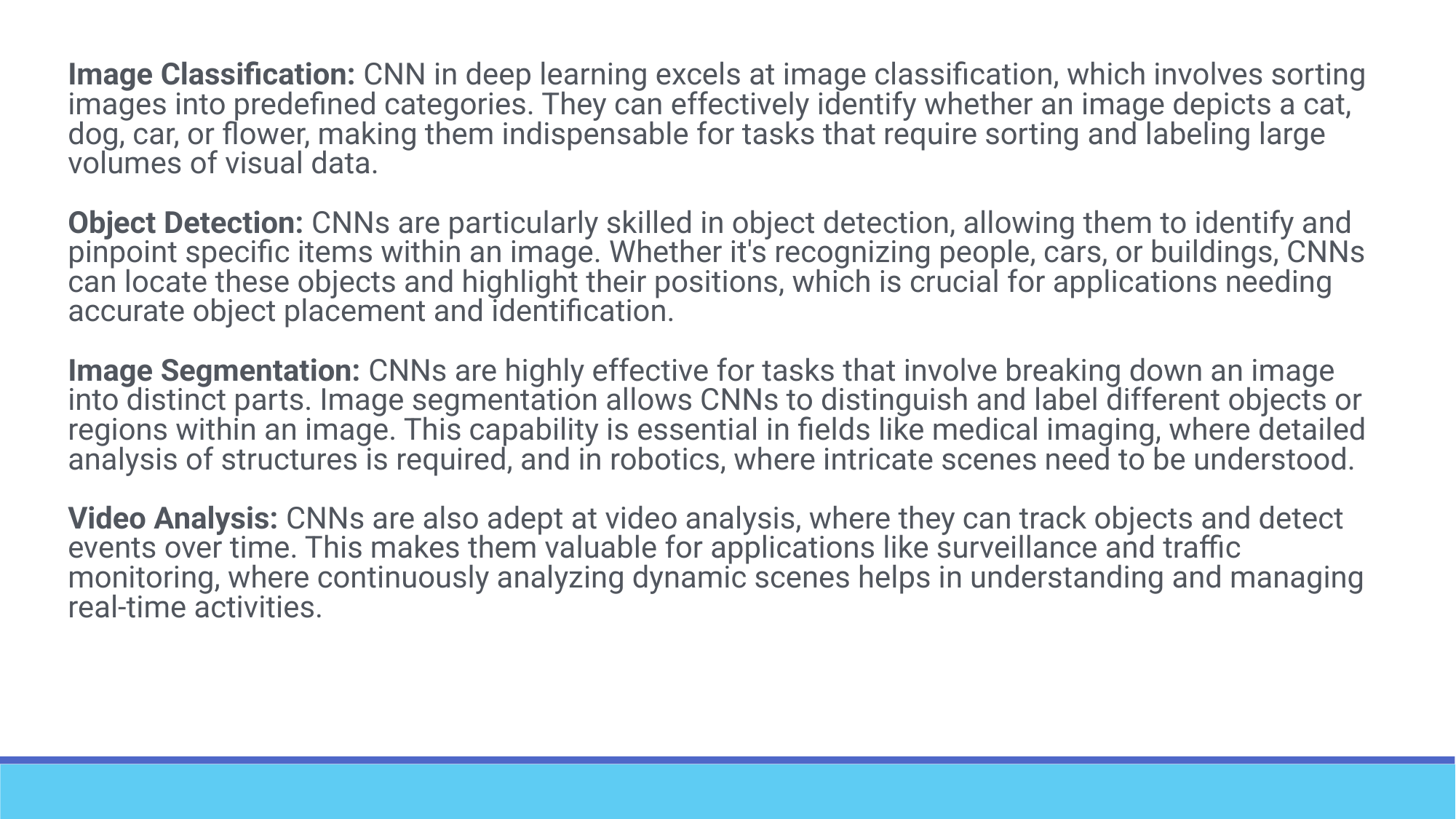

Image Classification: CNN in deep learning excels at image classification, which involves sorting images into predefined categories. They can effectively identify whether an image depicts a cat, dog, car, or flower, making them indispensable for tasks that require sorting and labeling large volumes of visual data.
Object Detection: CNNs are particularly skilled in object detection, allowing them to identify and pinpoint specific items within an image. Whether it's recognizing people, cars, or buildings, CNNs can locate these objects and highlight their positions, which is crucial for applications needing accurate object placement and identification.
Image Segmentation: CNNs are highly effective for tasks that involve breaking down an image into distinct parts. Image segmentation allows CNNs to distinguish and label different objects or regions within an image. This capability is essential in fields like medical imaging, where detailed analysis of structures is required, and in robotics, where intricate scenes need to be understood.
Video Analysis: CNNs are also adept at video analysis, where they can track objects and detect events over time. This makes them valuable for applications like surveillance and traffic monitoring, where continuously analyzing dynamic scenes helps in understanding and managing real-time activities.